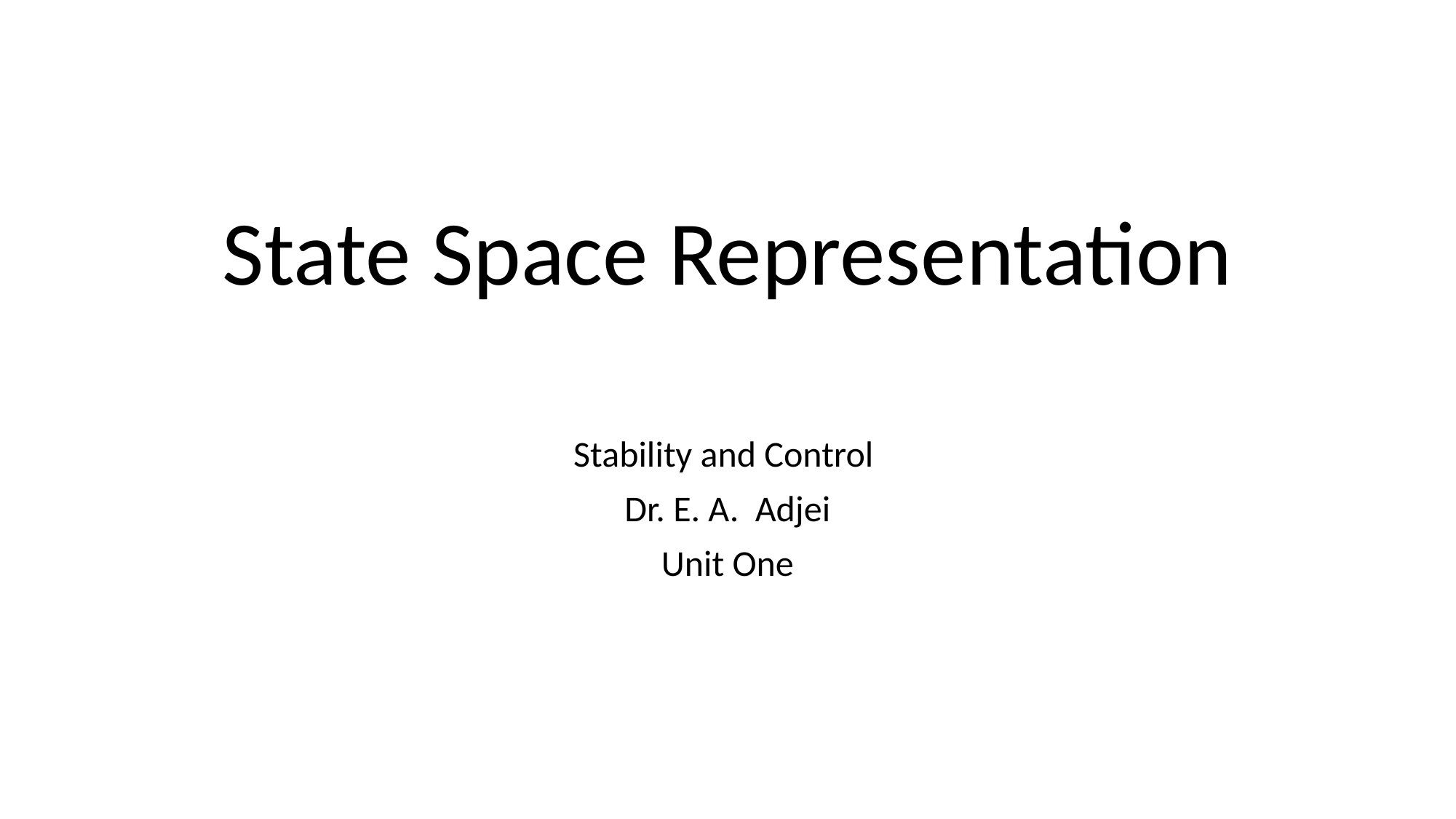

# State Space Representation
Stability and Control
Dr. E. A.  Adjei
Unit One